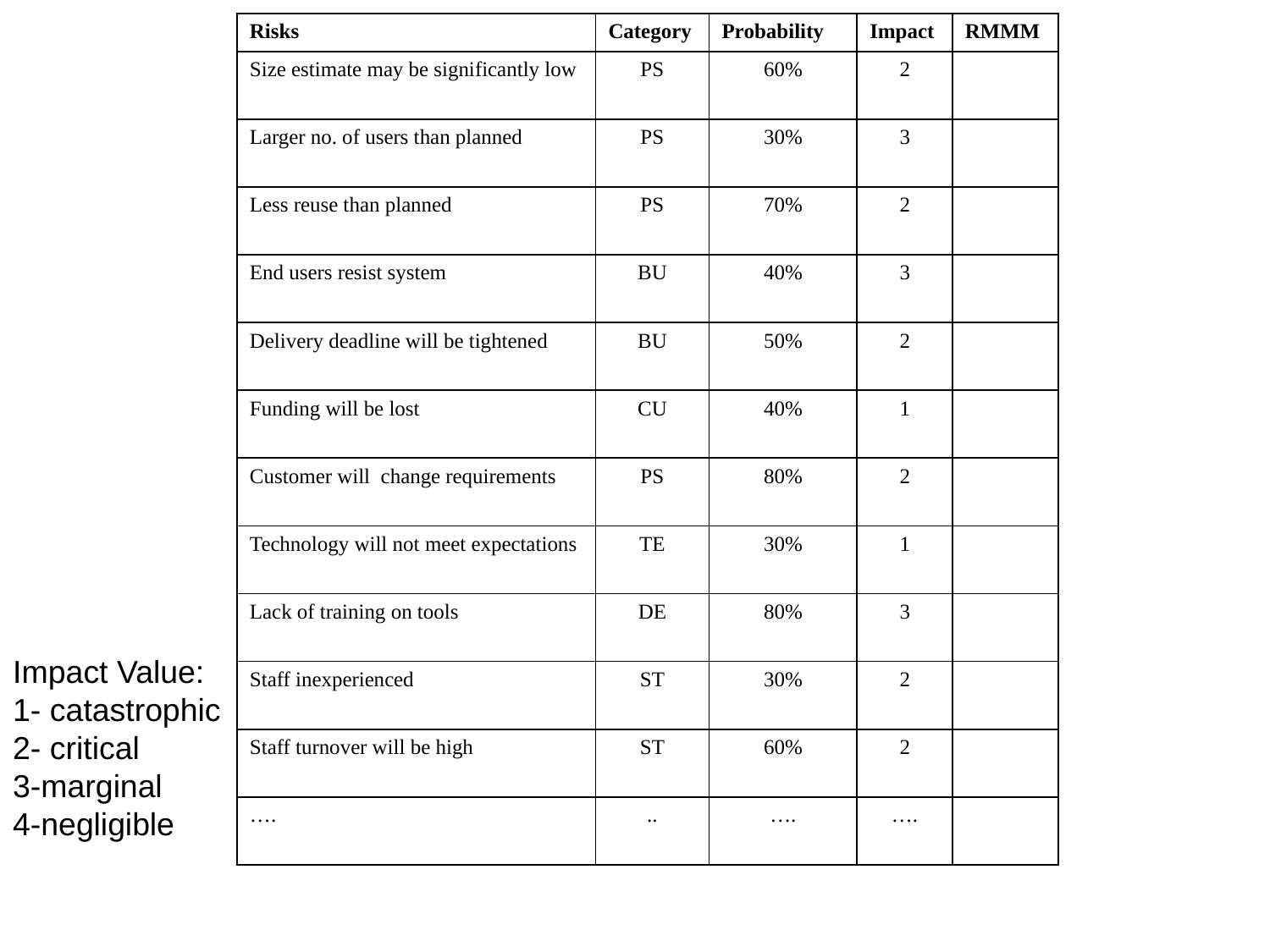

| Risks | Category | Probability | Impact | RMMM |
| --- | --- | --- | --- | --- |
| Size estimate may be significantly low | PS | 60% | 2 |  |
| Larger no. of users than planned | PS | 30% | 3 |  |
| Less reuse than planned | PS | 70% | 2 |  |
| End users resist system | BU | 40% | 3 |  |
| Delivery deadline will be tightened | BU | 50% | 2 |  |
| Funding will be lost | CU | 40% | 1 |  |
| Customer will change requirements | PS | 80% | 2 |  |
| Technology will not meet expectations | TE | 30% | 1 |  |
| Lack of training on tools | DE | 80% | 3 |  |
| Staff inexperienced | ST | 30% | 2 |  |
| Staff turnover will be high | ST | 60% | 2 |  |
| …. | .. | …. | …. |  |
Impact Value:
1- catastrophic
2- critical
3-marginal
4-negligible